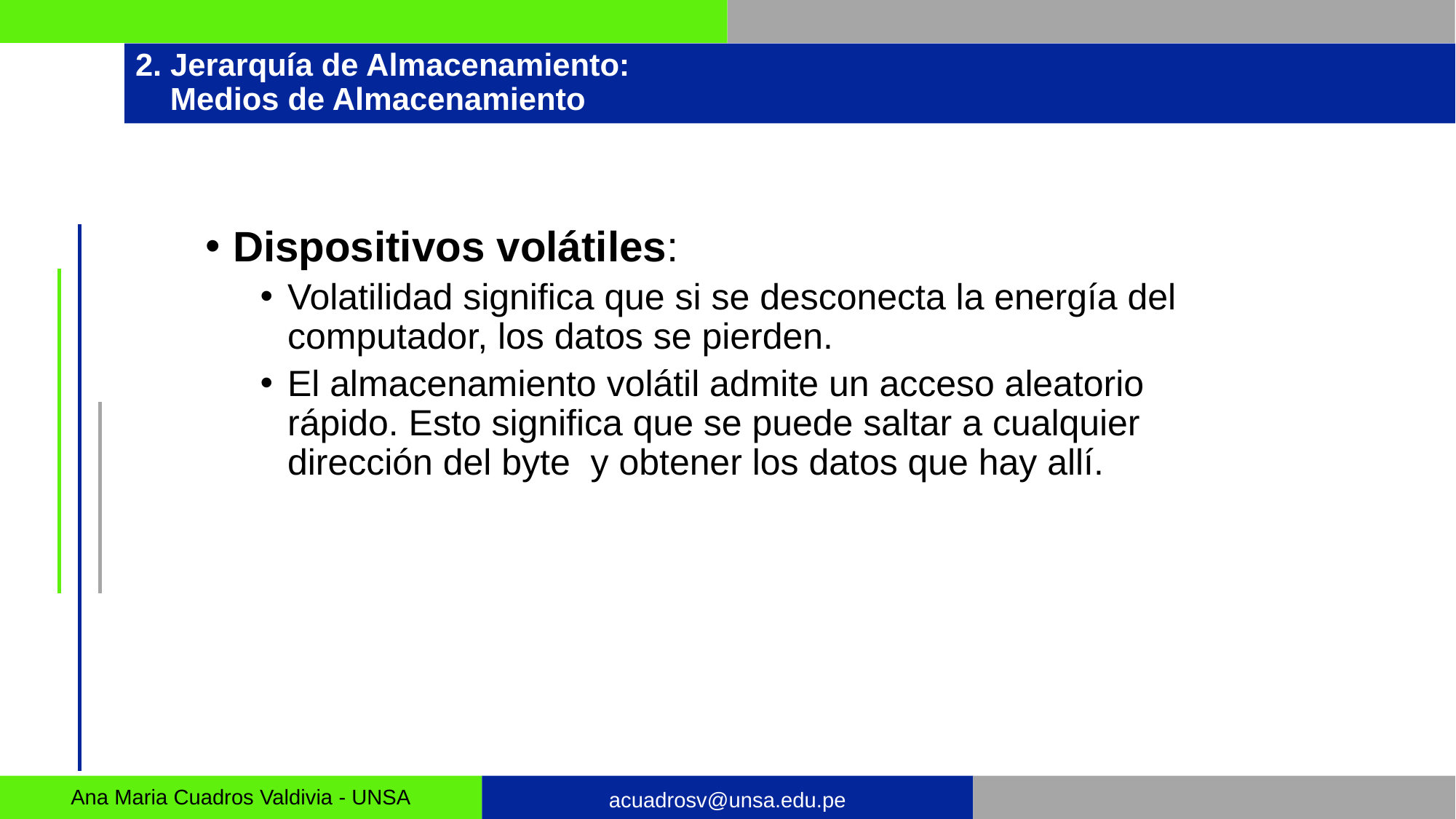

# 2. Jerarquía de Almacenamiento: Medios de Almacenamiento
Dispositivos volátiles:
Volatilidad significa que si se desconecta la energía del computador, los datos se pierden.
El almacenamiento volátil admite un acceso aleatorio rápido. Esto significa que se puede saltar a cualquier dirección del byte  y obtener los datos que hay allí.